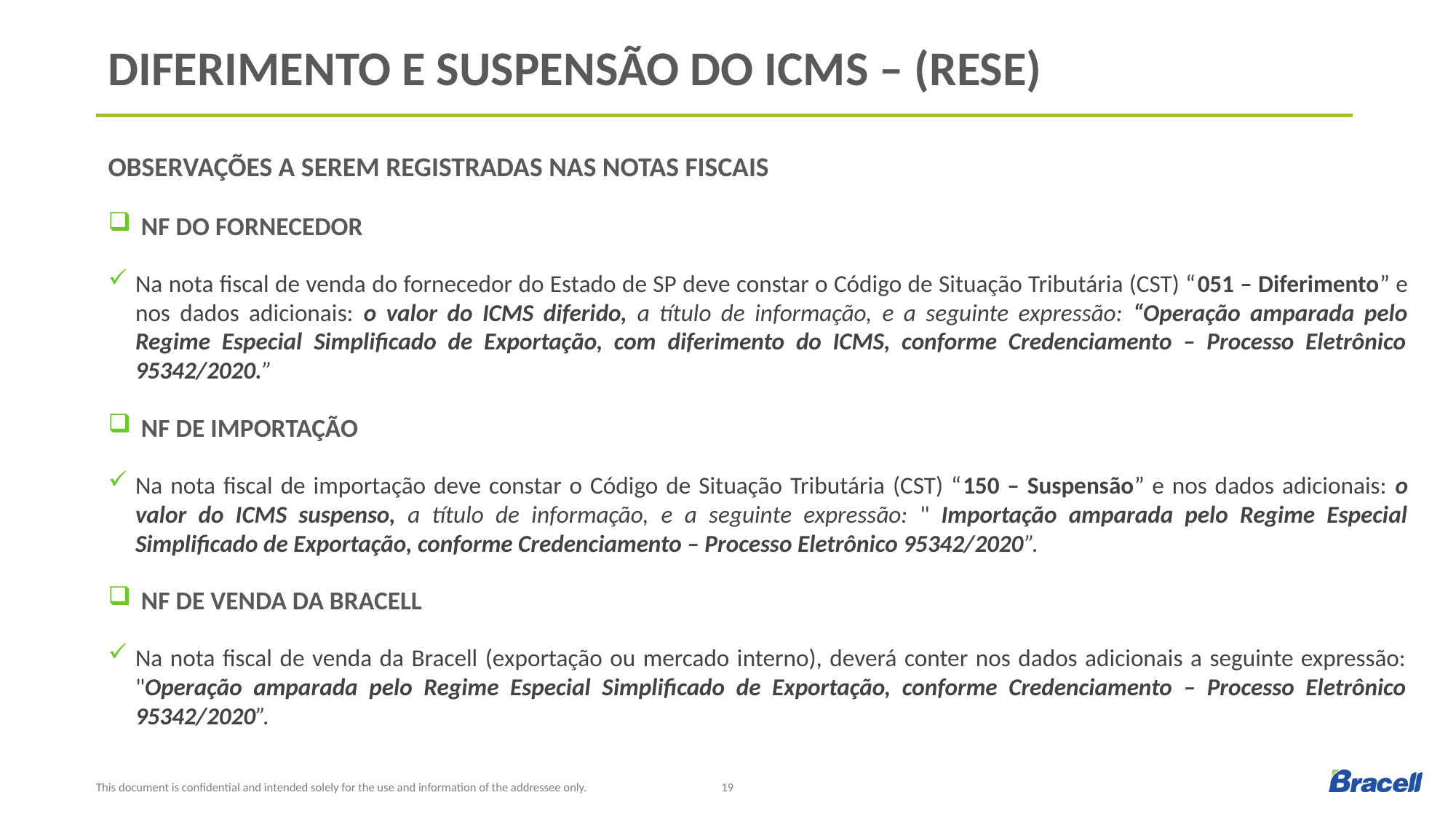

# DIFERIMENTO e suspensão do ICMS – (rese)
OBSERVAÇÕES A SEREM Registradas NAS NOTAS FISCAIS

 NF DO FORNECEDOR

Na nota fiscal de venda do fornecedor do Estado de SP deve constar o Código de Situação Tributária (CST) “051 – Diferimento” e nos dados adicionais: o valor do ICMS diferido, a título de informação, e a seguinte expressão: “Operação amparada pelo Regime Especial Simplificado de Exportação, com diferimento do ICMS, conforme Credenciamento – Processo Eletrônico 95342/2020.”

 NF de importação

Na nota fiscal de importação deve constar o Código de Situação Tributária (CST) “150 – Suspensão” e nos dados adicionais: o valor do ICMS suspenso, a título de informação, e a seguinte expressão: " Importação amparada pelo Regime Especial Simplificado de Exportação, conforme Credenciamento – Processo Eletrônico 95342/2020”.

 NF de venda da bracell

Na nota fiscal de venda da Bracell (exportação ou mercado interno), deverá conter nos dados adicionais a seguinte expressão: "Operação amparada pelo Regime Especial Simplificado de Exportação, conforme Credenciamento – Processo Eletrônico 95342/2020”.